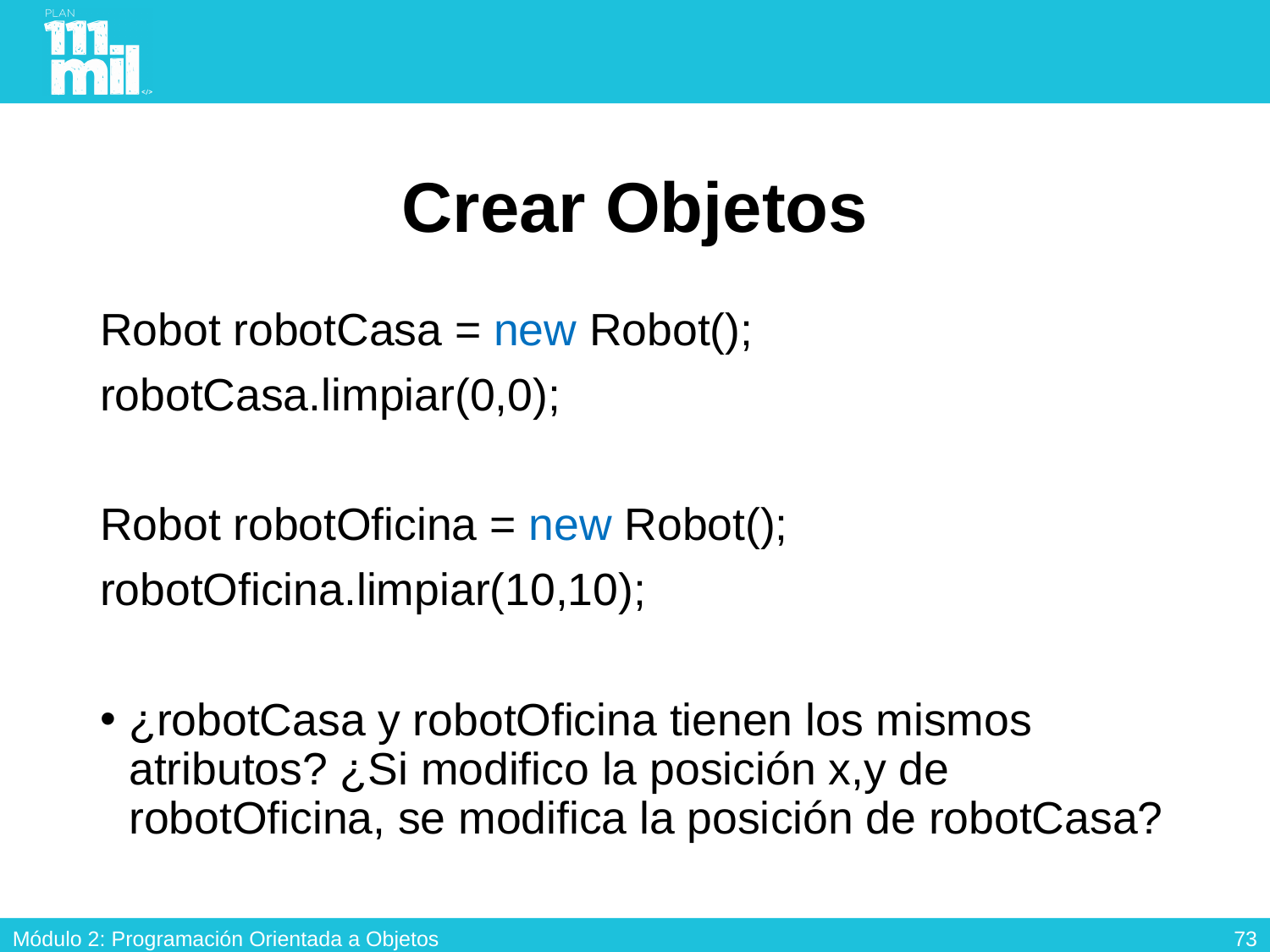

# Crear Objetos
Robot robotCasa = new Robot();
robotCasa.limpiar(0,0);

Robot robotOficina = new Robot();
robotOficina.limpiar(10,10);

¿robotCasa y robotOficina tienen los mismos atributos? ¿Si modifico la posición x,y de robotOficina, se modifica la posición de robotCasa?
73
Módulo 2: Programación Orientada a Objetos